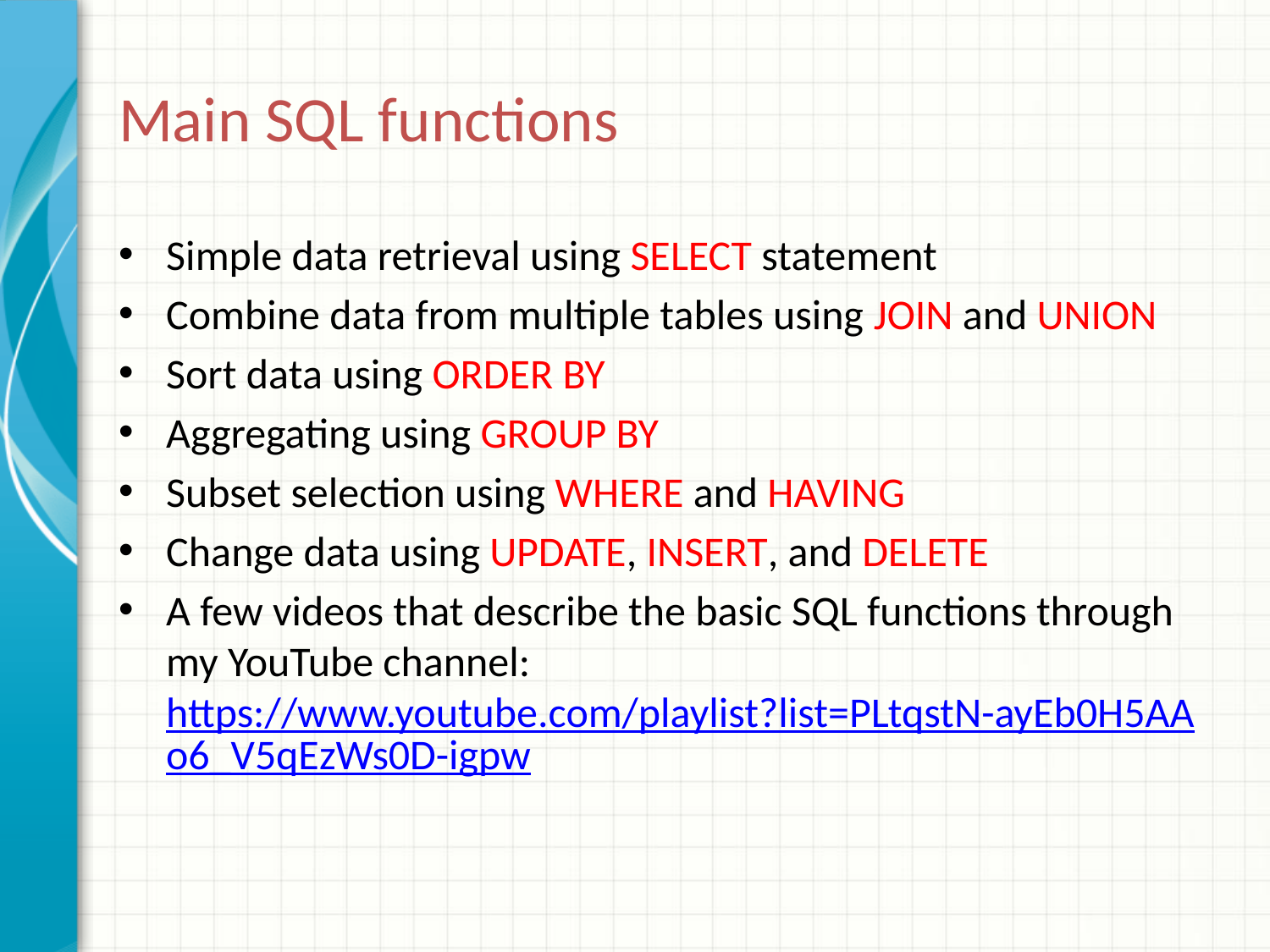

# Main SQL functions
Simple data retrieval using SELECT statement
Combine data from multiple tables using JOIN and UNION
Sort data using ORDER BY
Aggregating using GROUP BY
Subset selection using WHERE and HAVING
Change data using UPDATE, INSERT, and DELETE
A few videos that describe the basic SQL functions through my YouTube channel: https://www.youtube.com/playlist?list=PLtqstN-ayEb0H5AAo6_V5qEzWs0D-igpw